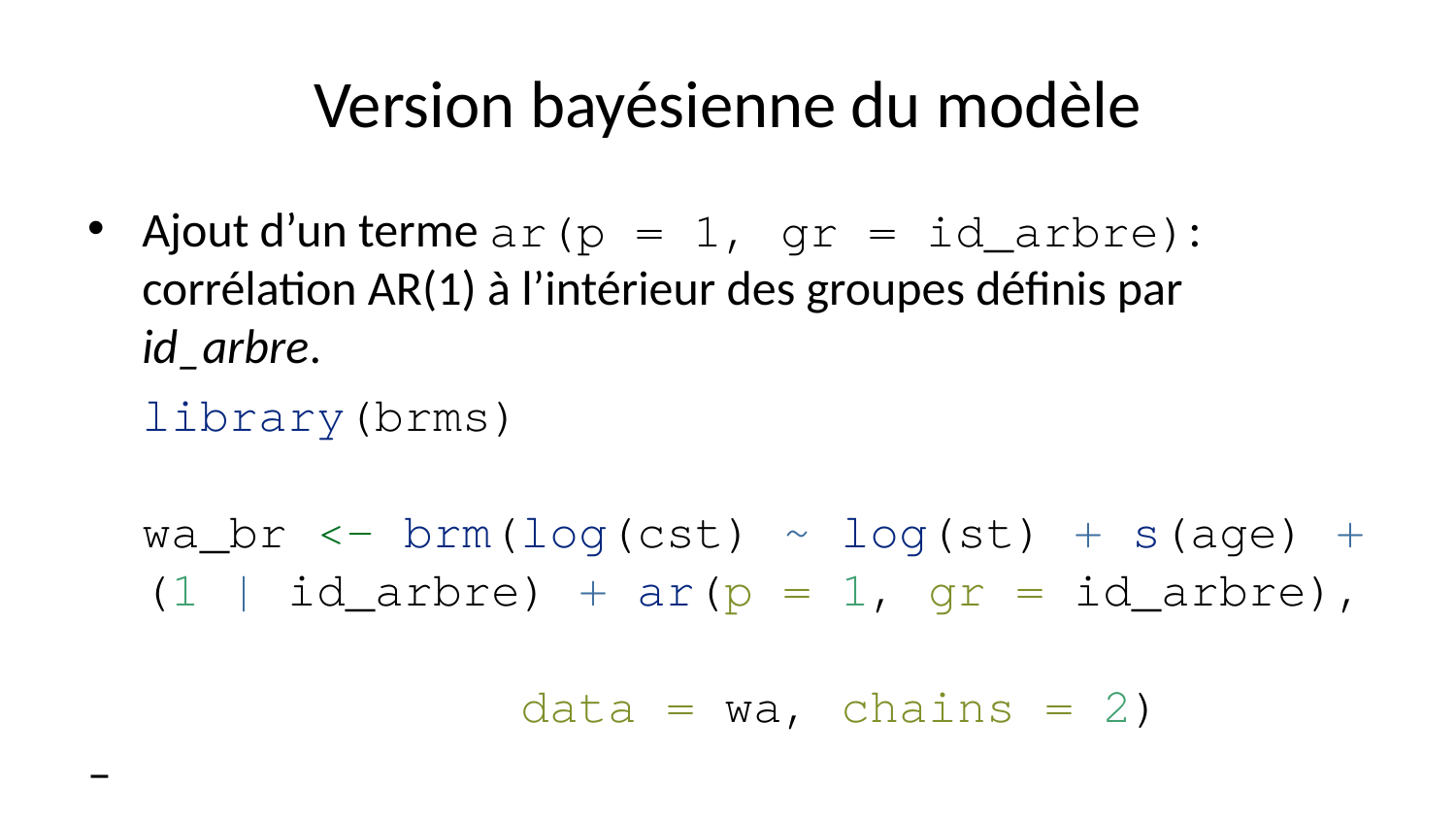

# Version bayésienne du modèle
Ajout d’un terme ar(p = 1, gr = id_arbre): corrélation AR(1) à l’intérieur des groupes définis par id_arbre.
library(brms)
wa_br <- brm(log(cst) ~ log(st) + s(age) + (1 | id_arbre) + ar(p = 1, gr = id_arbre),
             data = wa, chains = 2)
–
Autres options: ma(q = ...), arma(p = ..., q = ...).
–
Dans cet exemple, on laisse brms choisir des distributions a priori par défaut.